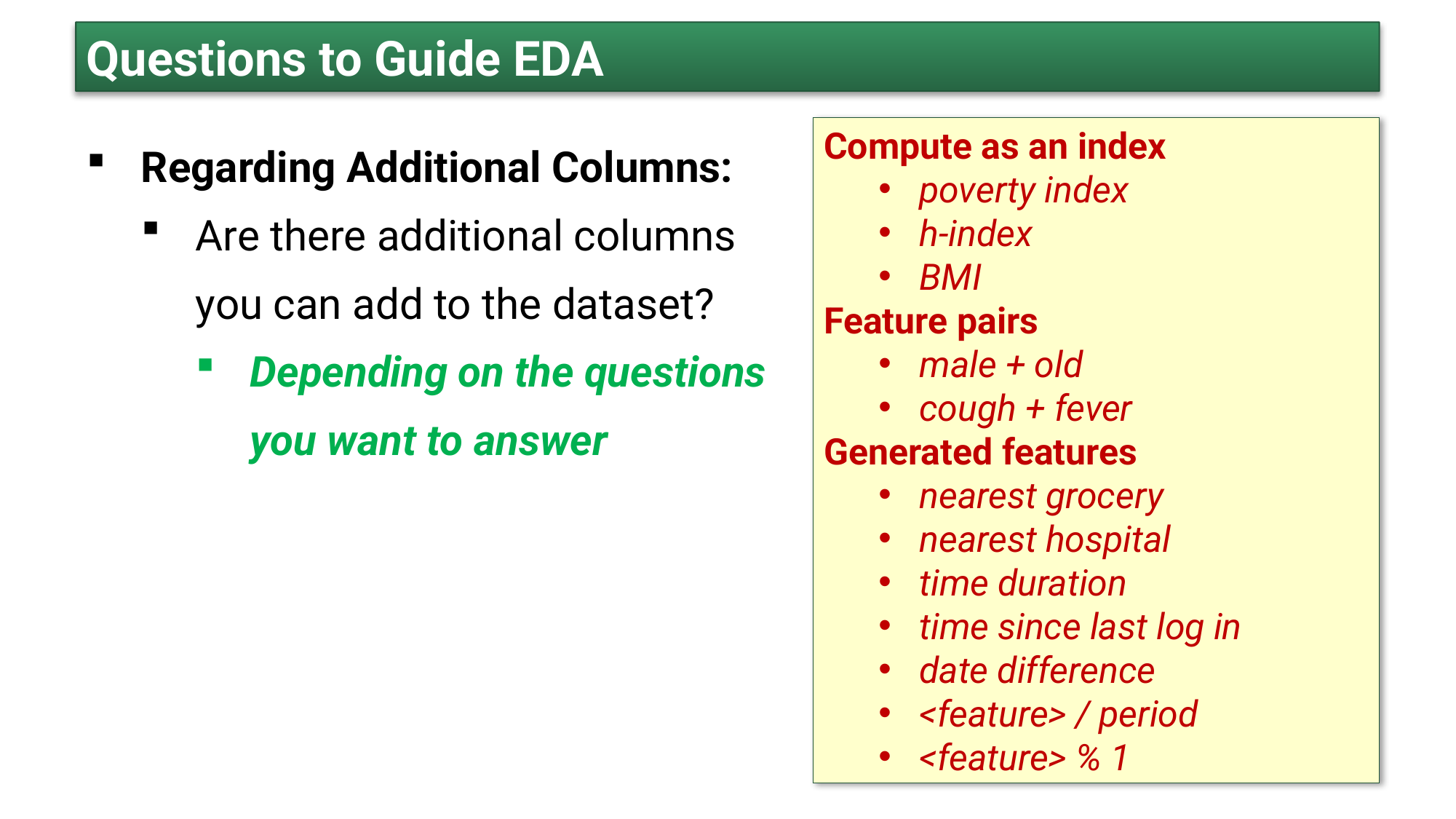

Questions to Guide EDA
Regarding Additional Columns:
Are there additional columns you can add to the dataset?
Depending on the questions you want to answer

Compute as an index
poverty index
h-index
BMI
Feature pairs
male + old
cough + fever
Generated features
nearest grocery
nearest hospital
time duration
time since last log in
date difference
<feature> / period
<feature> % 1